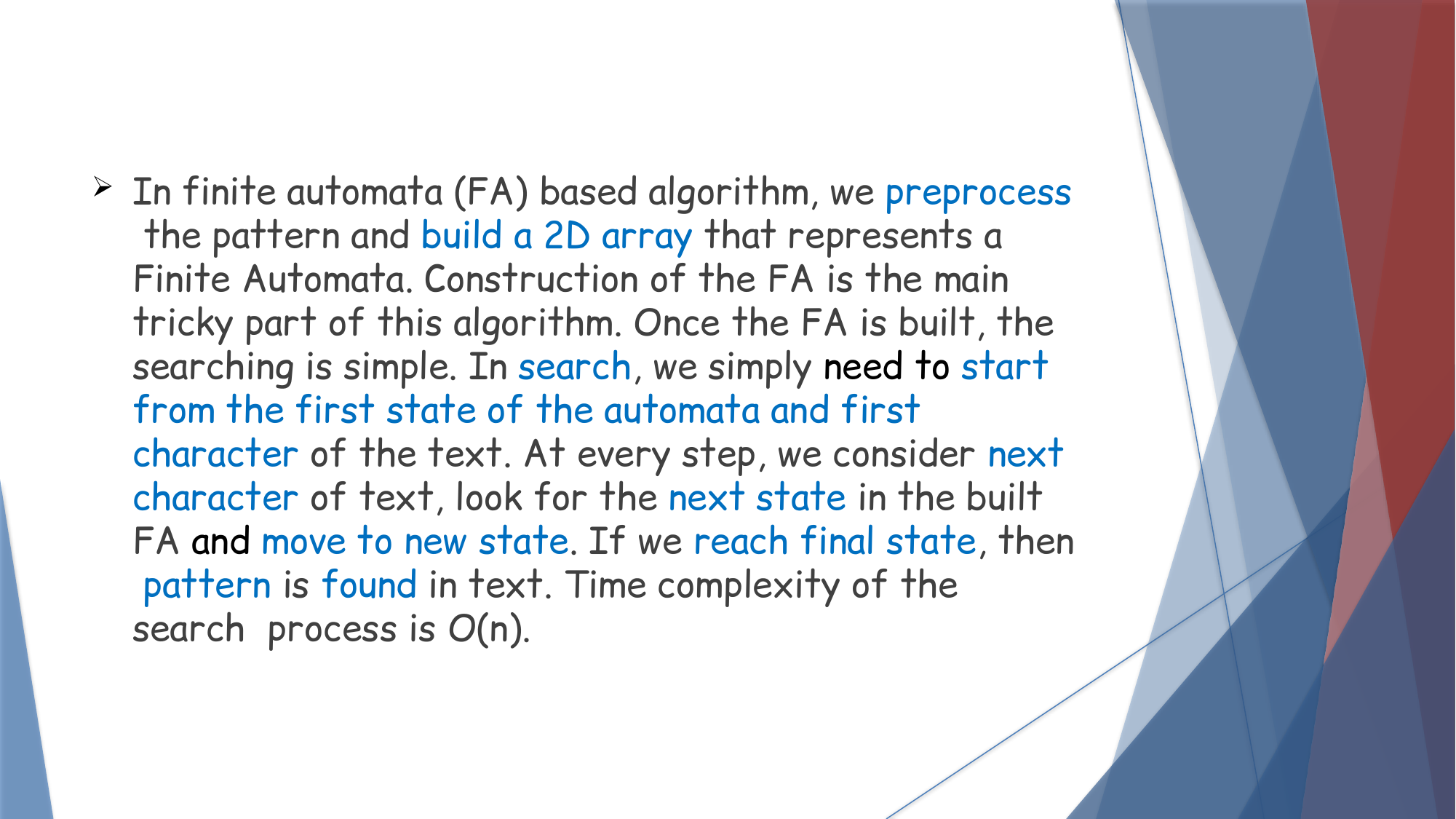

In finite automata (FA) based algorithm, we preprocess  the pattern and build a 2D array that represents a  Finite Automata. Construction of the FA is the main  tricky part of this algorithm. Once the FA is built, the  searching is simple. In search, we simply need to start  from the first state of the automata and first  character of the text. At every step, we consider next  character of text, look for the next state in the built  FA and move to new state. If we reach final state, then  pattern is found in text. Time complexity of the search  process is O(n).